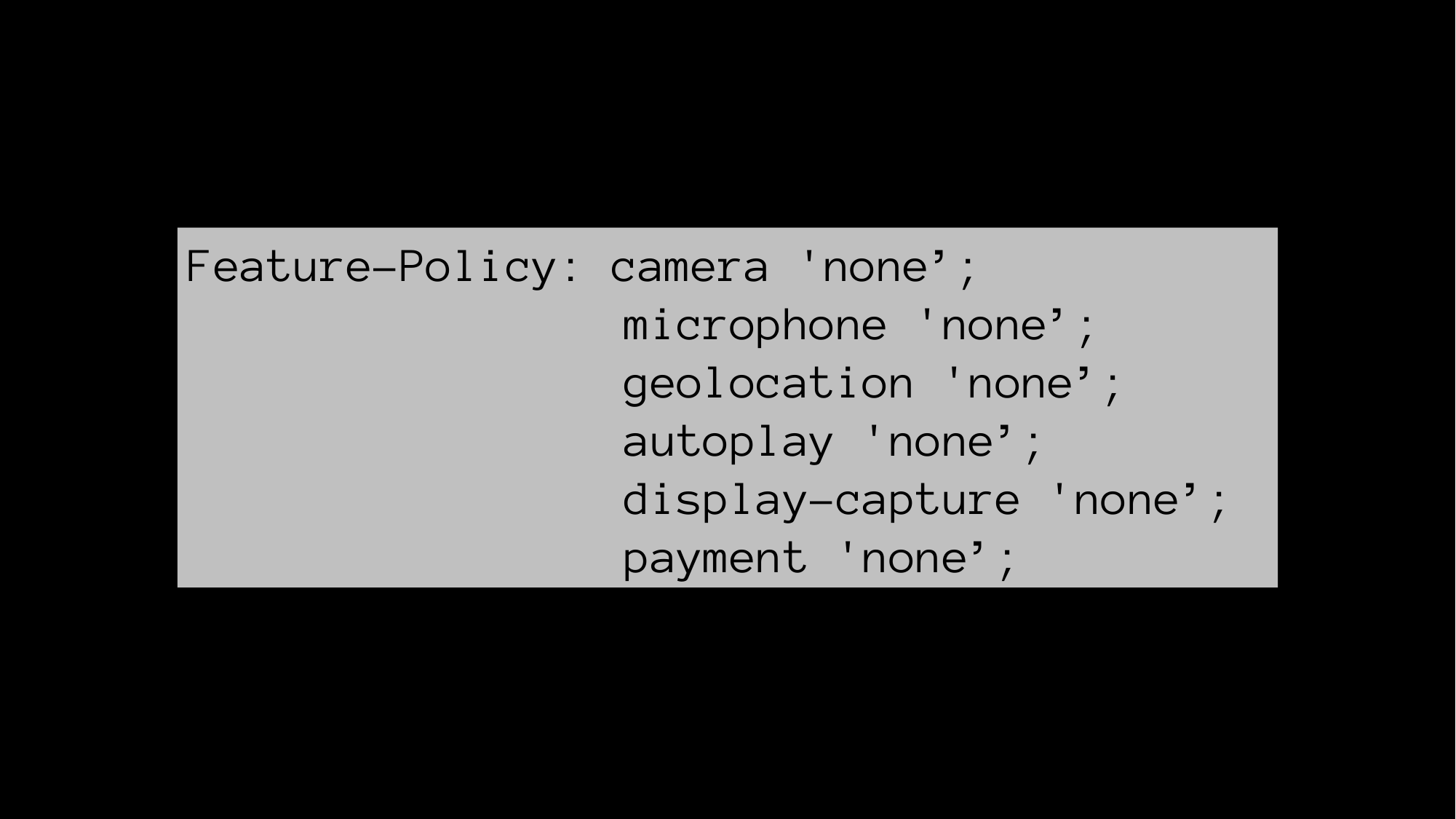

Feature-Policy: camera 'none’;
				microphone 'none’;
				geolocation 'none’;
				autoplay 'none’;
				display-capture 'none’;
				payment 'none’;